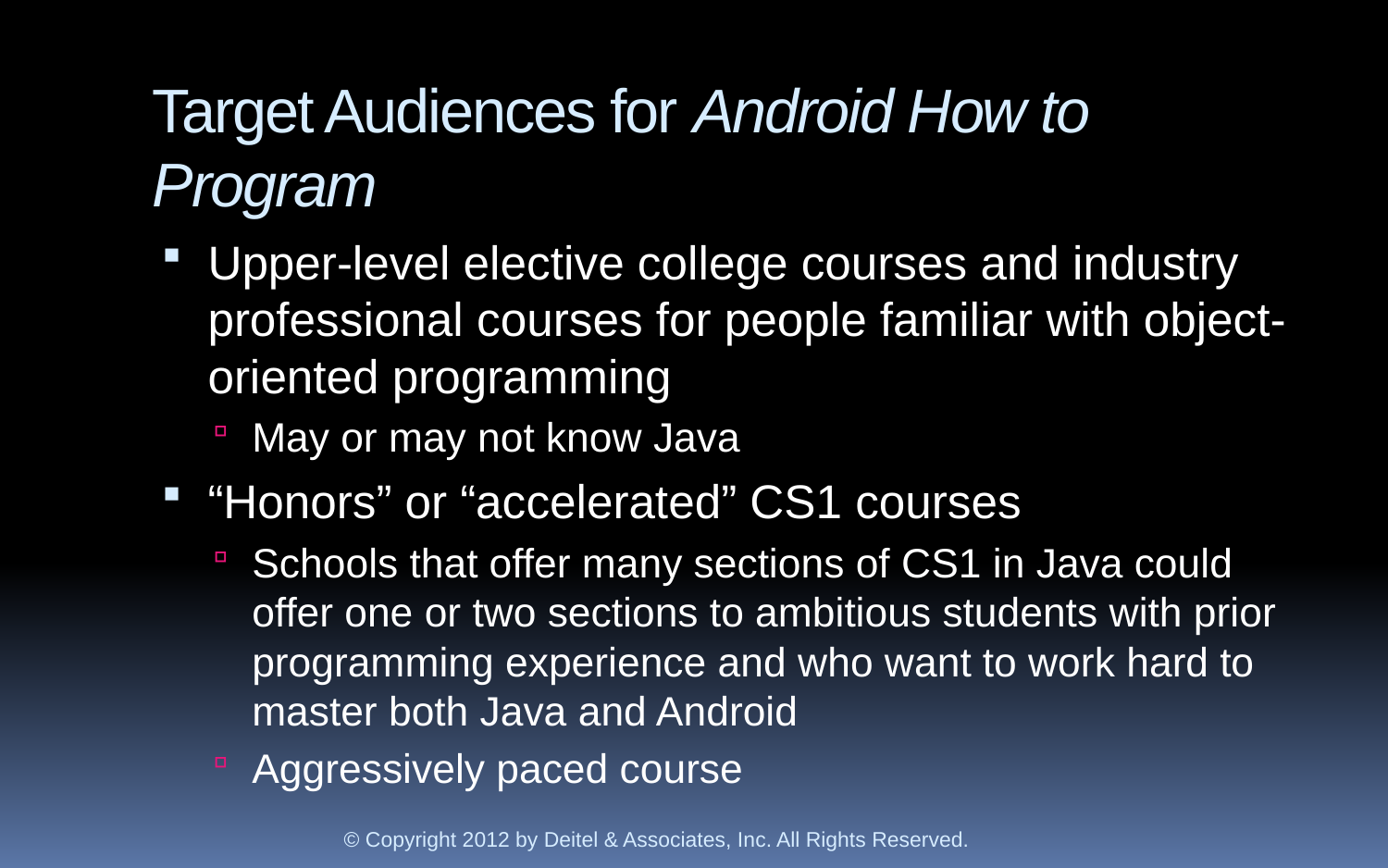

# Target Audiences for Android How to Program
Upper-level elective college courses and industry professional courses for people familiar with object-oriented programming
May or may not know Java
“Honors” or “accelerated” CS1 courses
Schools that offer many sections of CS1 in Java could offer one or two sections to ambitious students with prior programming experience and who want to work hard to master both Java and Android
Aggressively paced course
© Copyright 2012 by Deitel & Associates, Inc. All Rights Reserved.